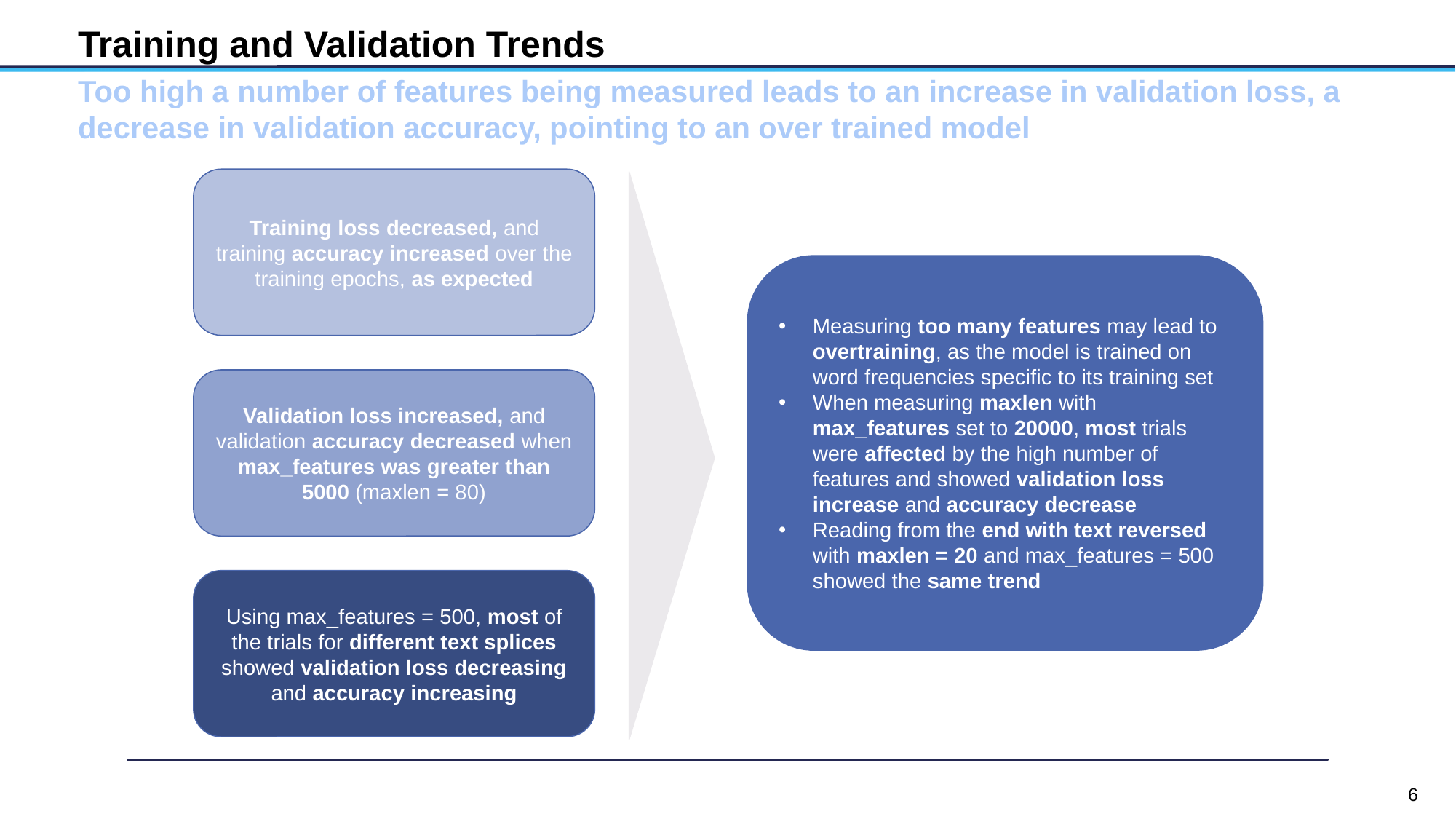

# Training and Validation Trends
Too high a number of features being measured leads to an increase in validation loss, a decrease in validation accuracy, pointing to an over trained model
Training loss decreased, and training accuracy increased over the training epochs, as expected
Measuring too many features may lead to overtraining, as the model is trained on word frequencies specific to its training set
When measuring maxlen with max_features set to 20000, most trials were affected by the high number of features and showed validation loss increase and accuracy decrease
Reading from the end with text reversed with maxlen = 20 and max_features = 500 showed the same trend
Validation loss increased, and validation accuracy decreased when max_features was greater than 5000 (maxlen = 80)

Using max_features = 500, most of the trials for different text splices showed validation loss decreasing and accuracy increasing
6